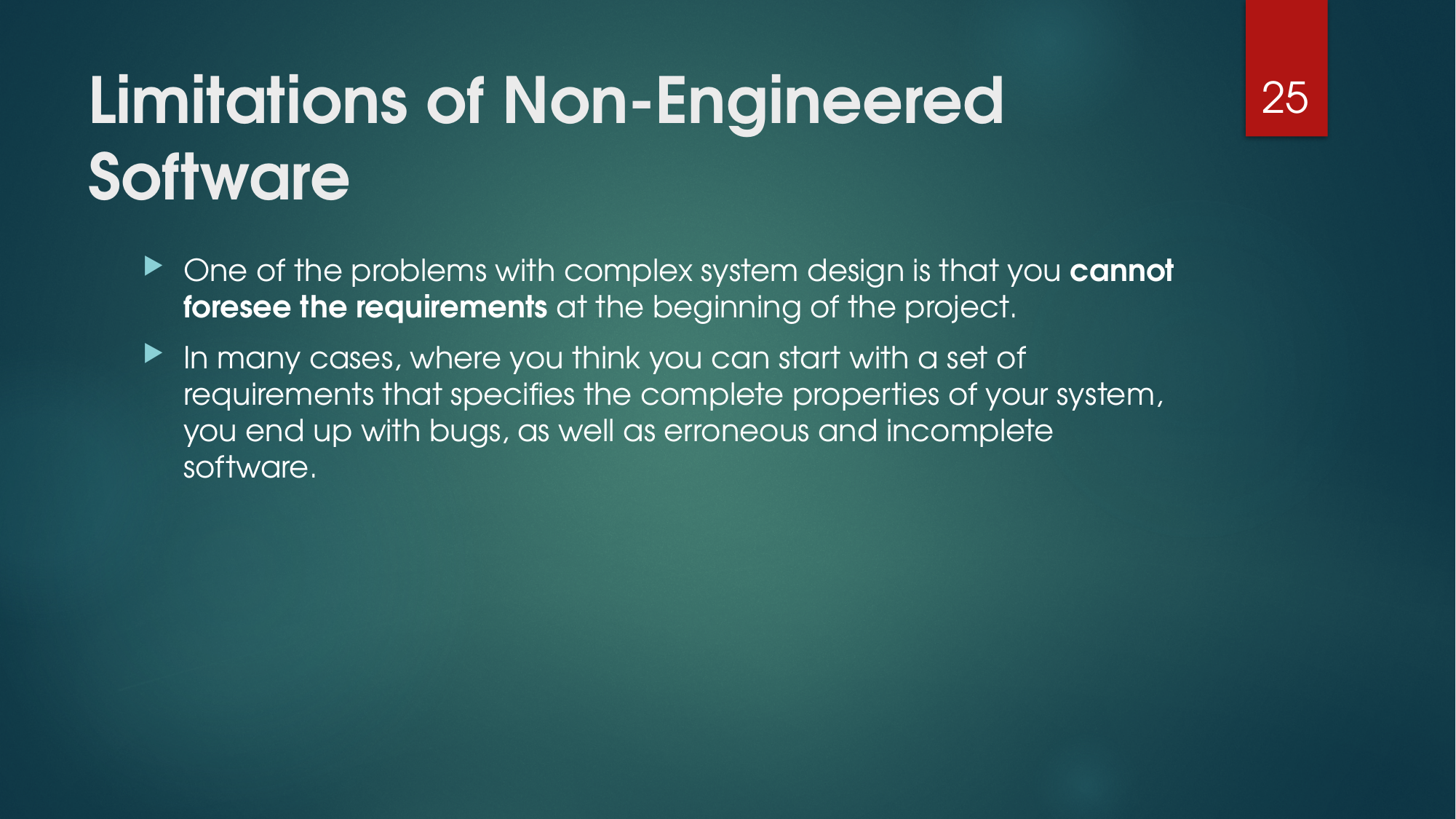

25
# Limitations of Non-Engineered Software
One of the problems with complex system design is that you cannot foresee the requirements at the beginning of the project.
In many cases, where you think you can start with a set of requirements that specifies the complete properties of your system, you end up with bugs, as well as erroneous and incomplete software.